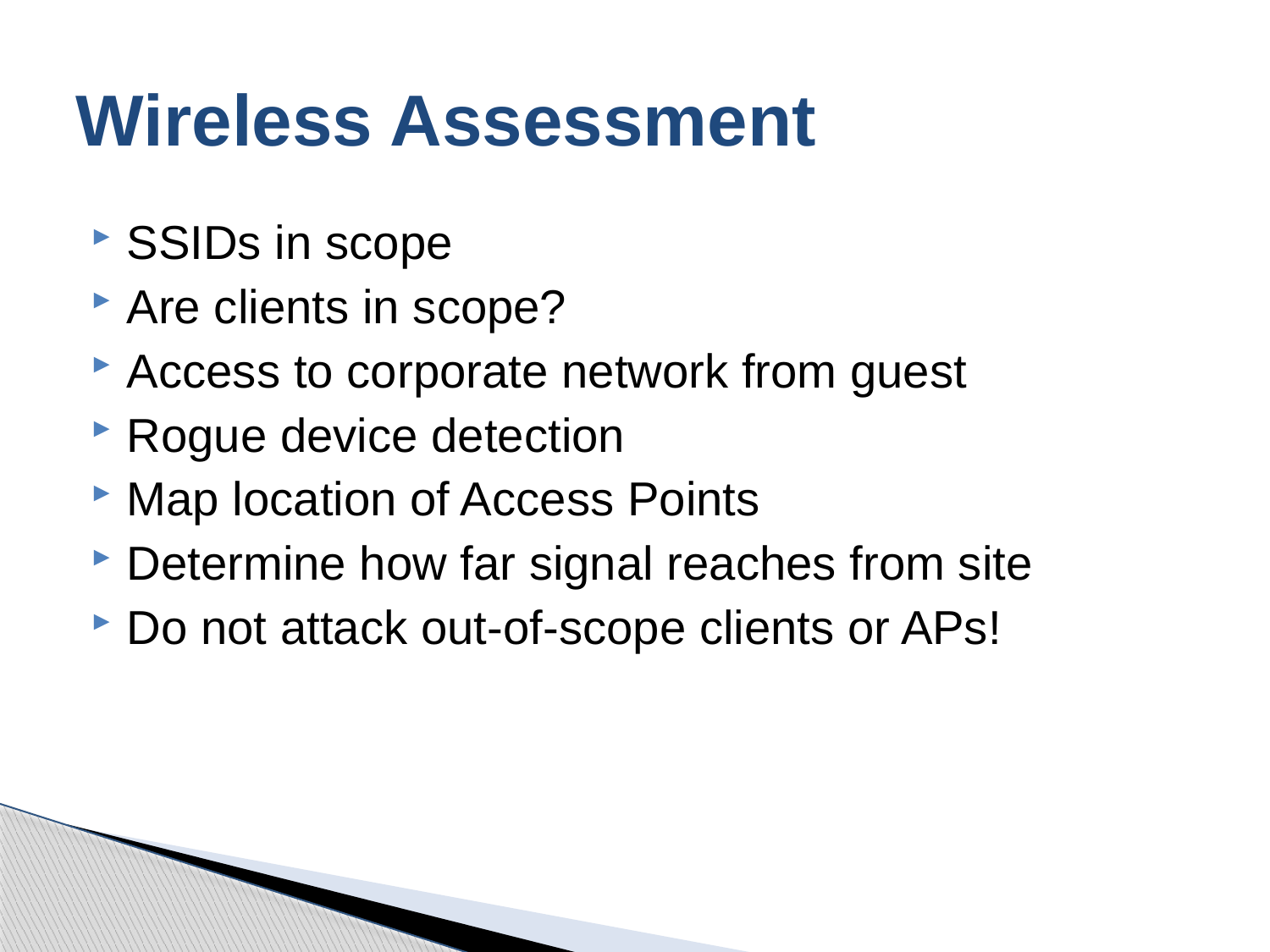

# Wireless Assessment
SSIDs in scope
Are clients in scope?
Access to corporate network from guest
Rogue device detection
Map location of Access Points
Determine how far signal reaches from site
Do not attack out-of-scope clients or APs!